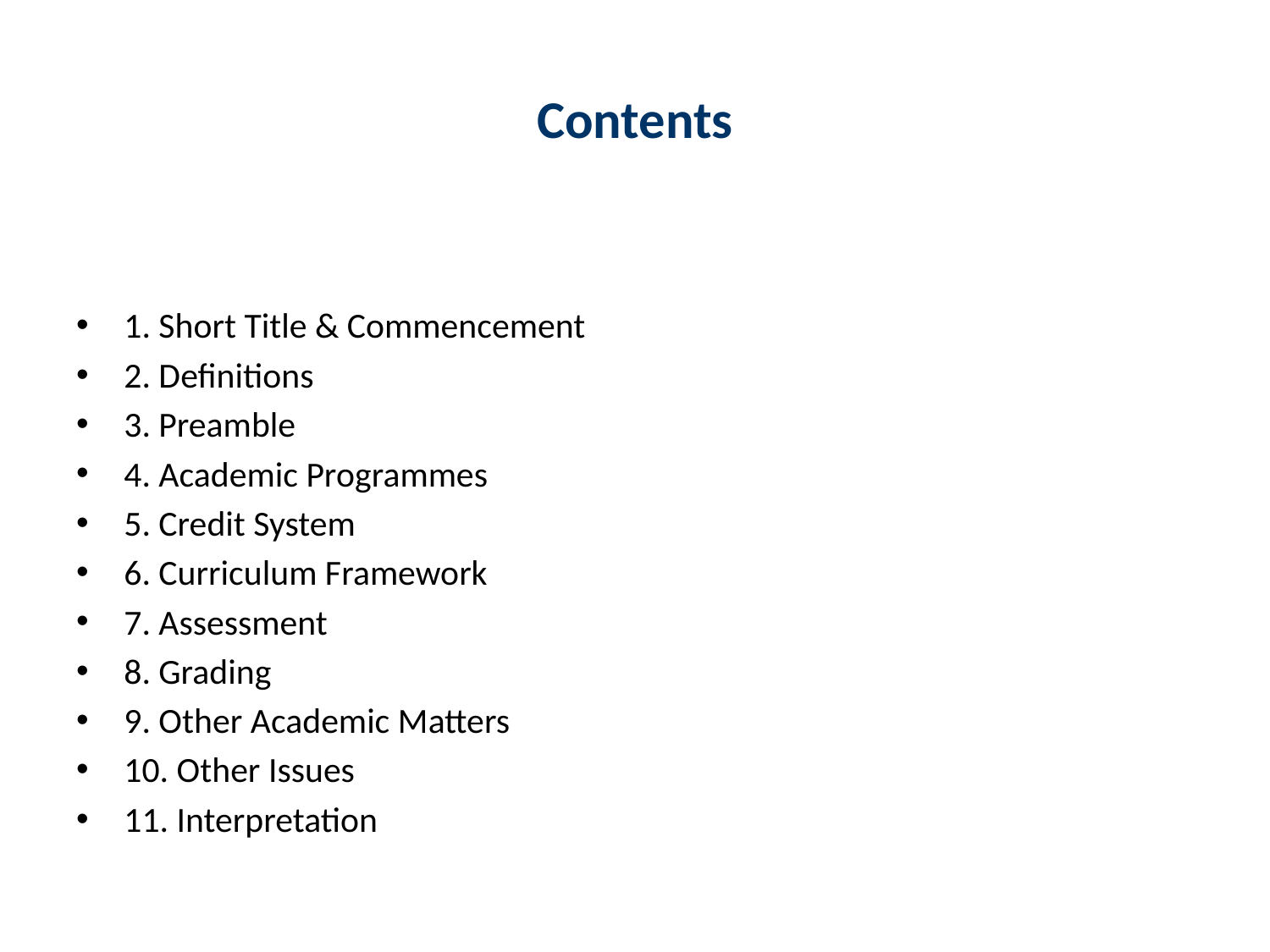

# Contents

1. Short Title & Commencement
2. Definitions
3. Preamble
4. Academic Programmes
5. Credit System
6. Curriculum Framework
7. Assessment
8. Grading
9. Other Academic Matters
10. Other Issues
11. Interpretation